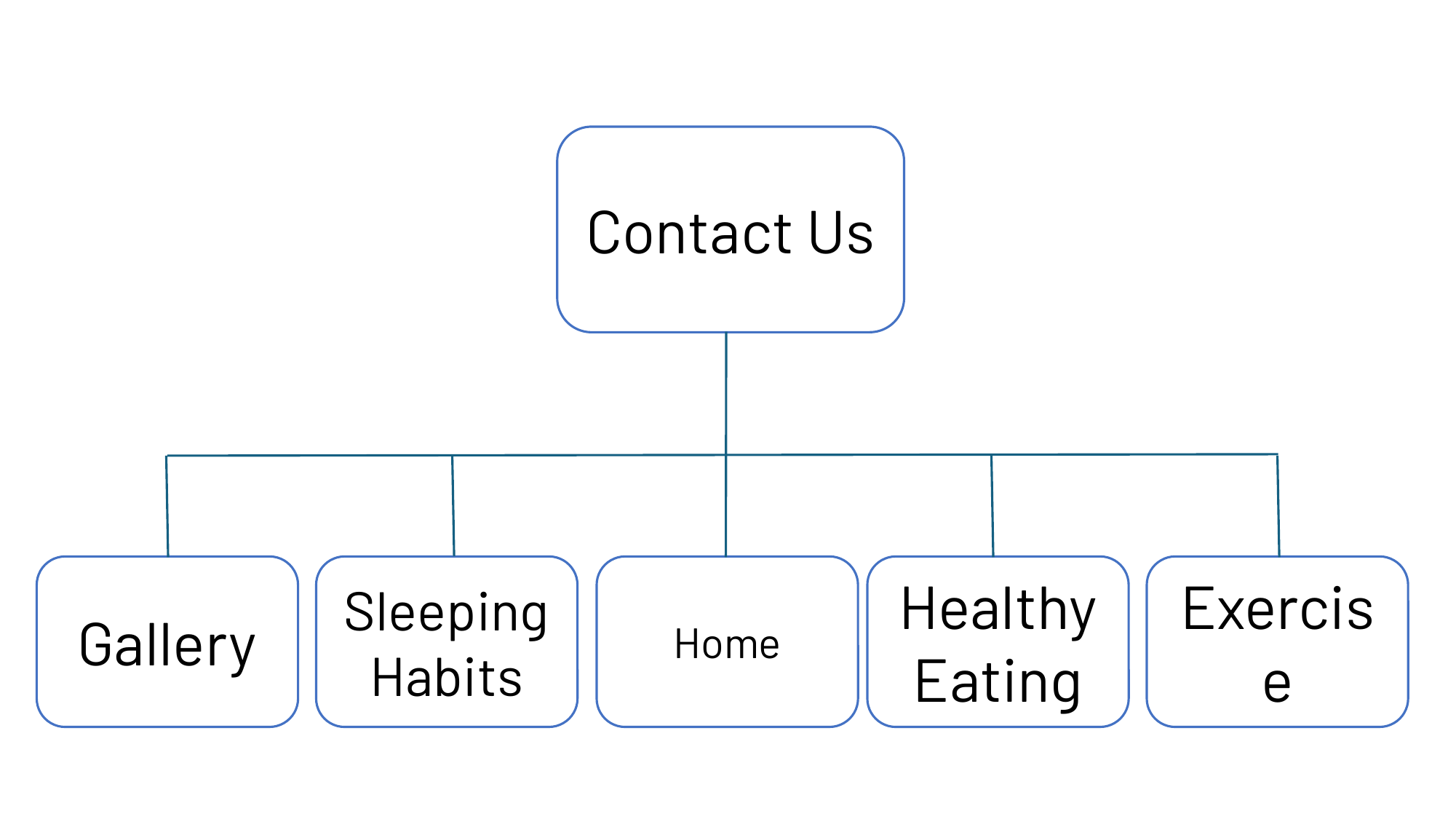

Contact Us
Gallery
Sleeping Habits
Home
Healthy Eating
Exercise